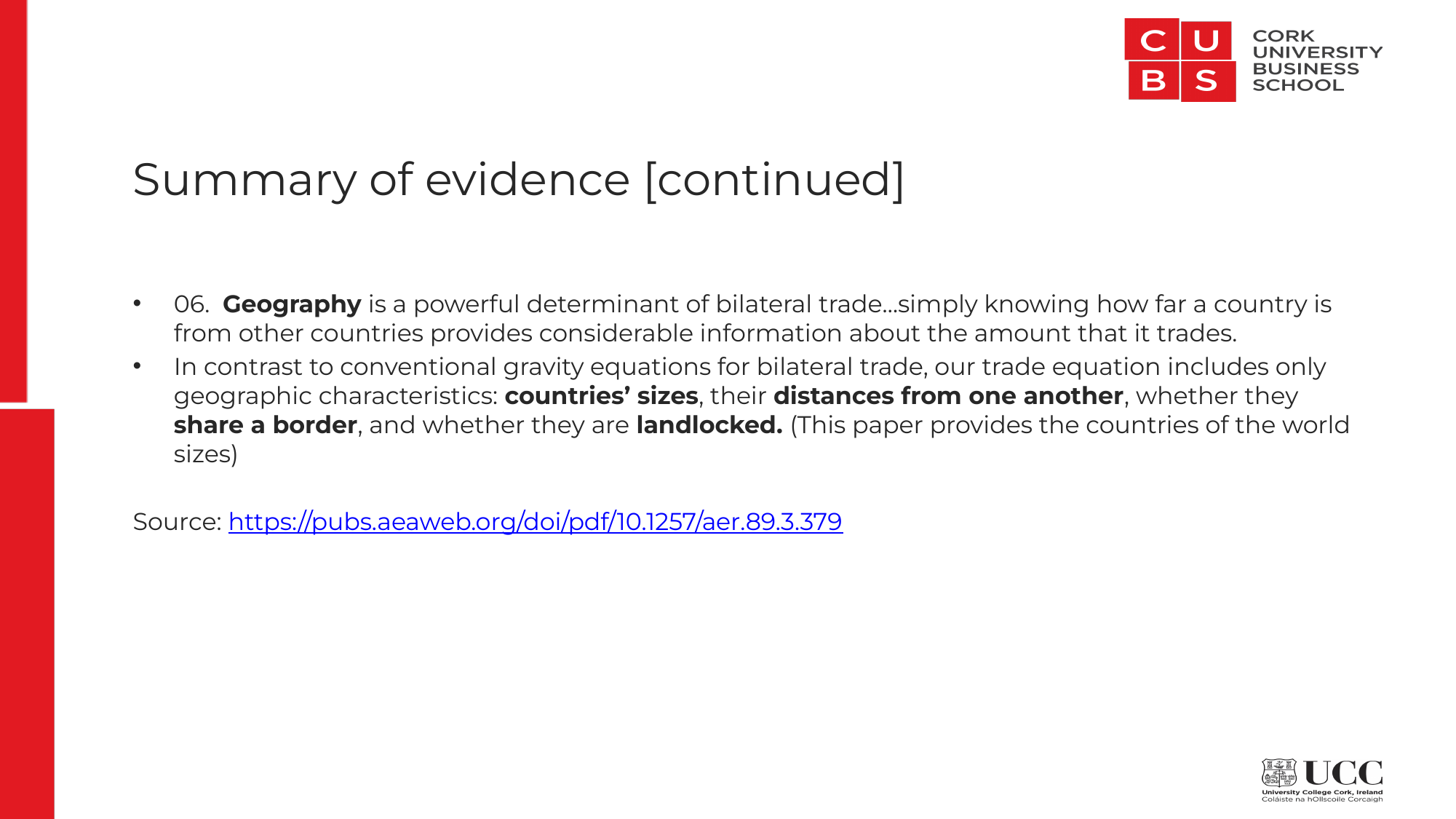

# Summary of evidence [continued]
06.  Geography is a powerful determinant of bilateral trade…simply knowing how far a country is from other countries provides considerable information about the amount that it trades.
In contrast to conventional gravity equations for bilateral trade, our trade equation includes only geographic characteristics: countries’ sizes, their distances from one another, whether they share a border, and whether they are landlocked. (This paper provides the countries of the world sizes)

Source: https://pubs.aeaweb.org/doi/pdf/10.1257/aer.89.3.379